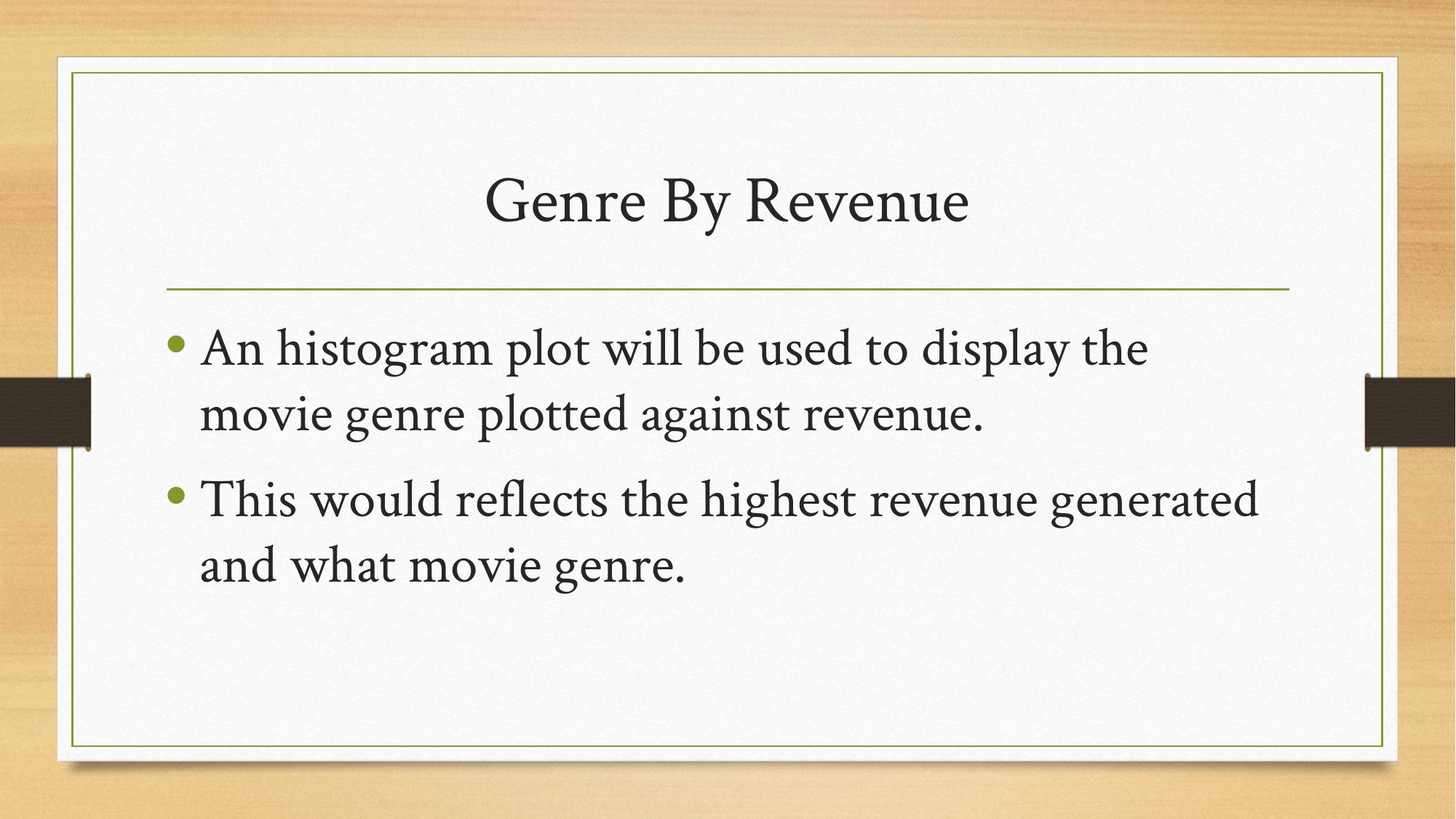

# Genre By Revenue
An histogram plot will be used to display the movie genre plotted against revenue.
This would reflects the highest revenue generated and what movie genre.